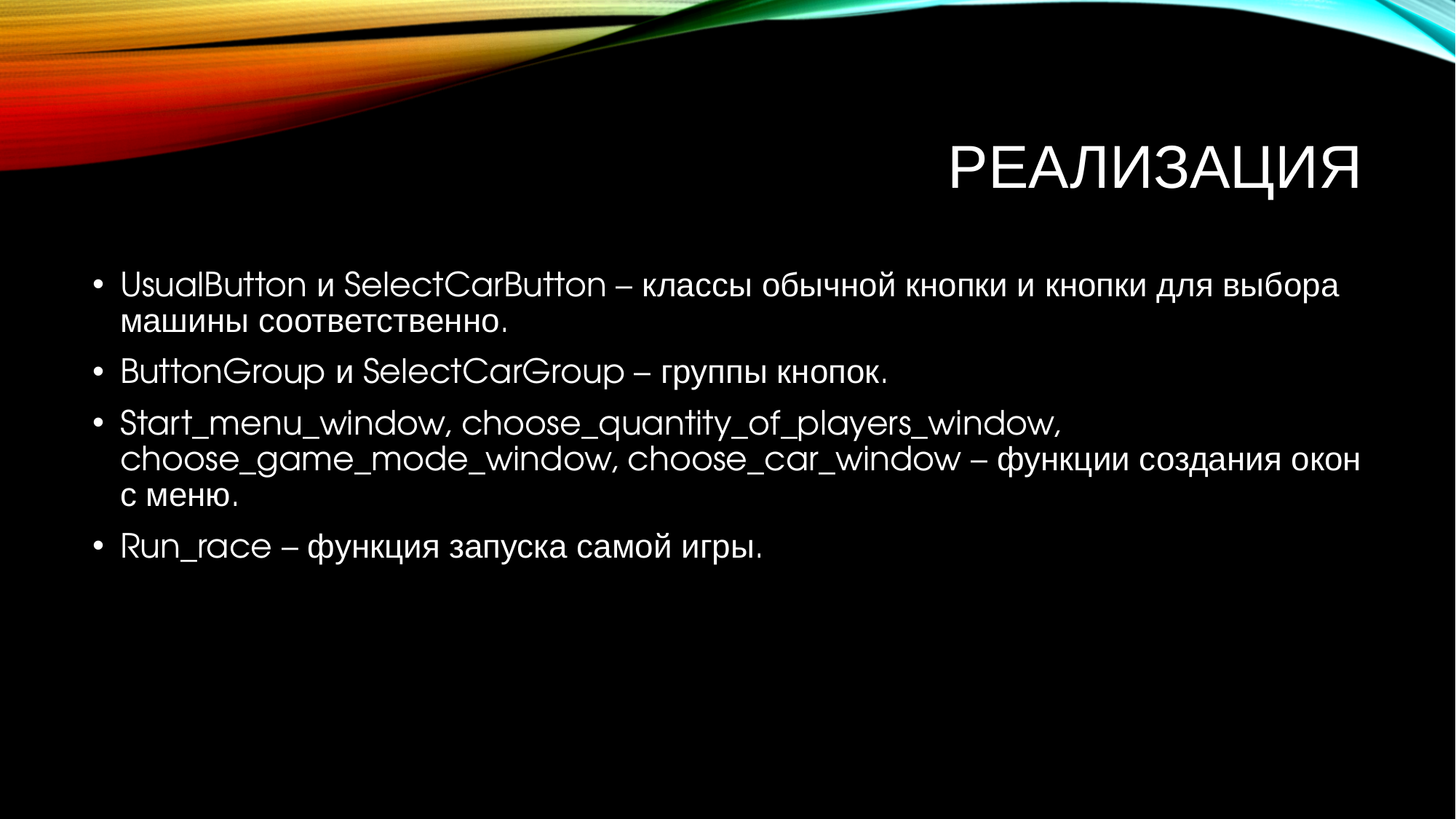

# Реализация
UsualButton и SelectCarButton – классы обычной кнопки и кнопки для выбора машины соответственно.
ButtonGroup и SelectCarGroup – группы кнопок.
Start_menu_window, choose_quantity_of_players_window, choose_game_mode_window, choose_car_window – функции создания окон с меню.
Run_race – функция запуска самой игры.